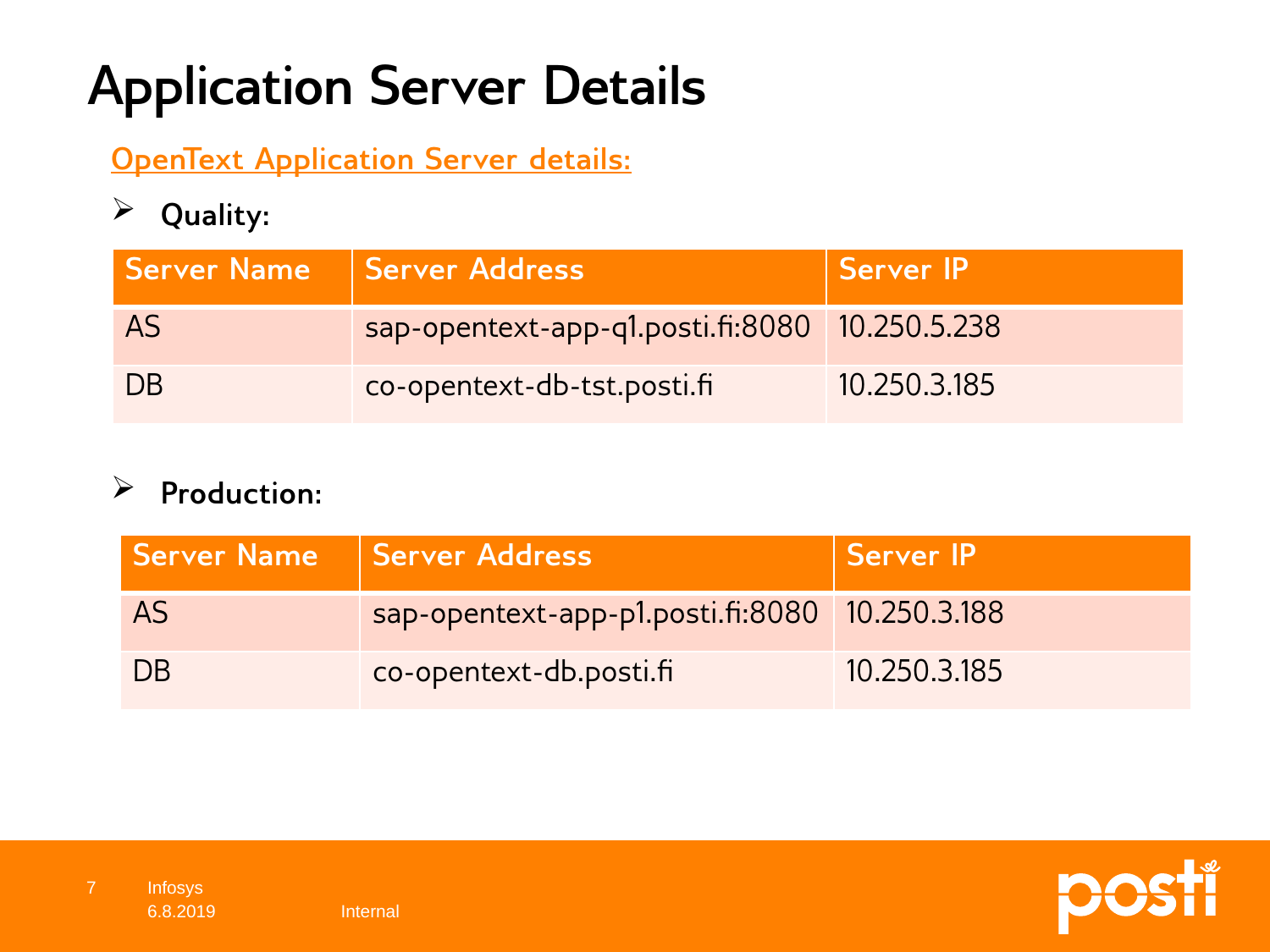

# Application Server Details
OpenText Application Server details:
 Quality:

 Production:

| Server Name | Server Address | Server IP |
| --- | --- | --- |
| AS | sap-opentext-app-q1.posti.fi:8080 | 10.250.5.238 |
| DB | co-opentext-db-tst.posti.fi | 10.250.3.185 |
| Server Name | Server Address | Server IP |
| --- | --- | --- |
| AS | sap-opentext-app-p1.posti.fi:8080 | 10.250.3.188 |
| DB | co-opentext-db.posti.fi | 10.250.3.185 |
7
Infosys
6.8.2019